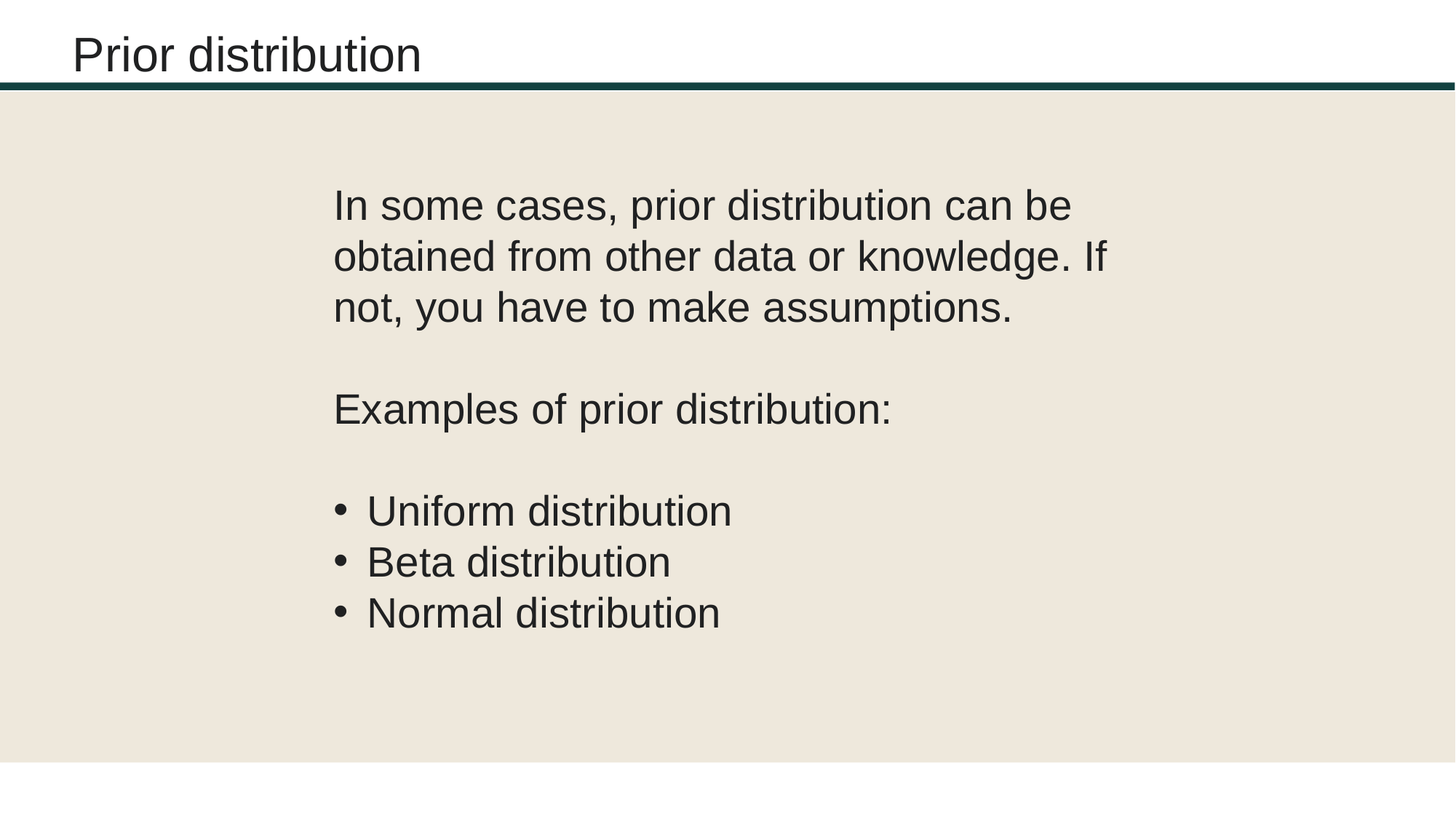

# Prior distribution
In some cases, prior distribution can be obtained from other data or knowledge. If not, you have to make assumptions.

Examples of prior distribution:

Uniform distribution
Beta distribution
Normal distribution